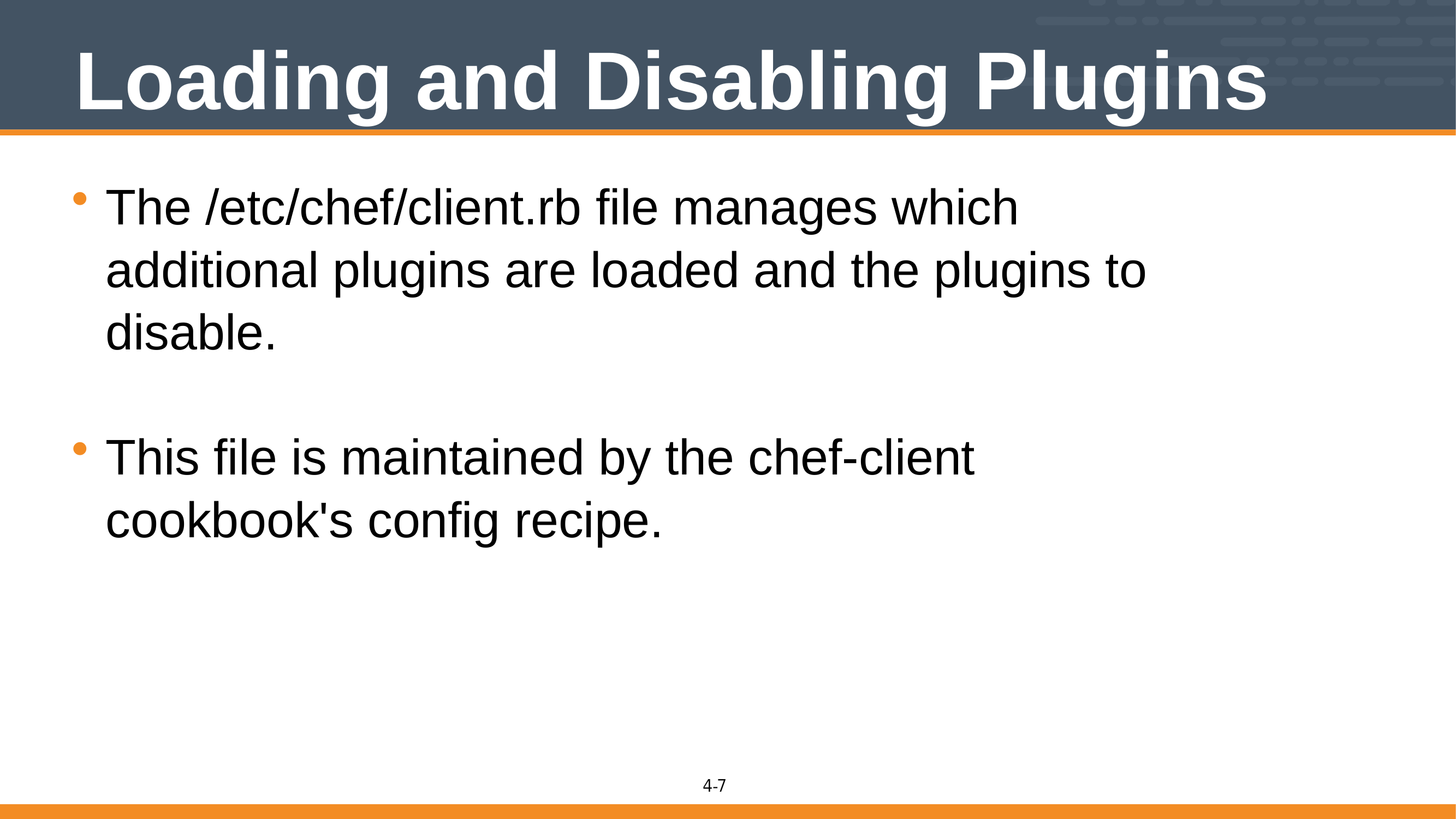

# Loading and Disabling Plugins

The /etc/chef/client.rb file manages which additional plugins are loaded and the plugins to disable.

This file is maintained by the chef-client cookbook's config recipe.
7